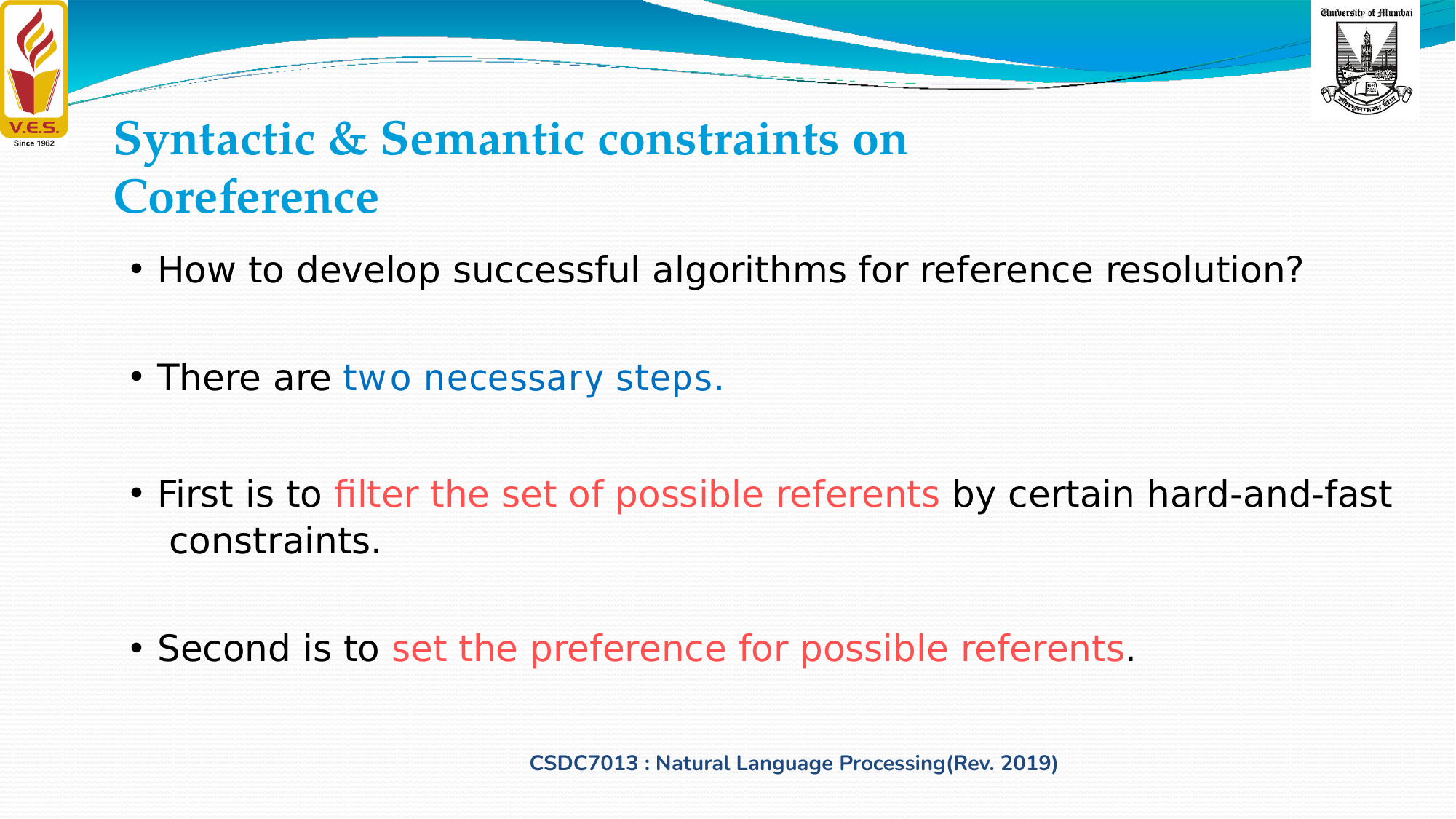

# Syntactic & Semantic constraints on Coreference
How to develop successful algorithms for reference resolution?

There are two necessary steps.

First is to filter the set of possible referents by certain hard-and-fast  constraints.

Second is to set the preference for possible referents.